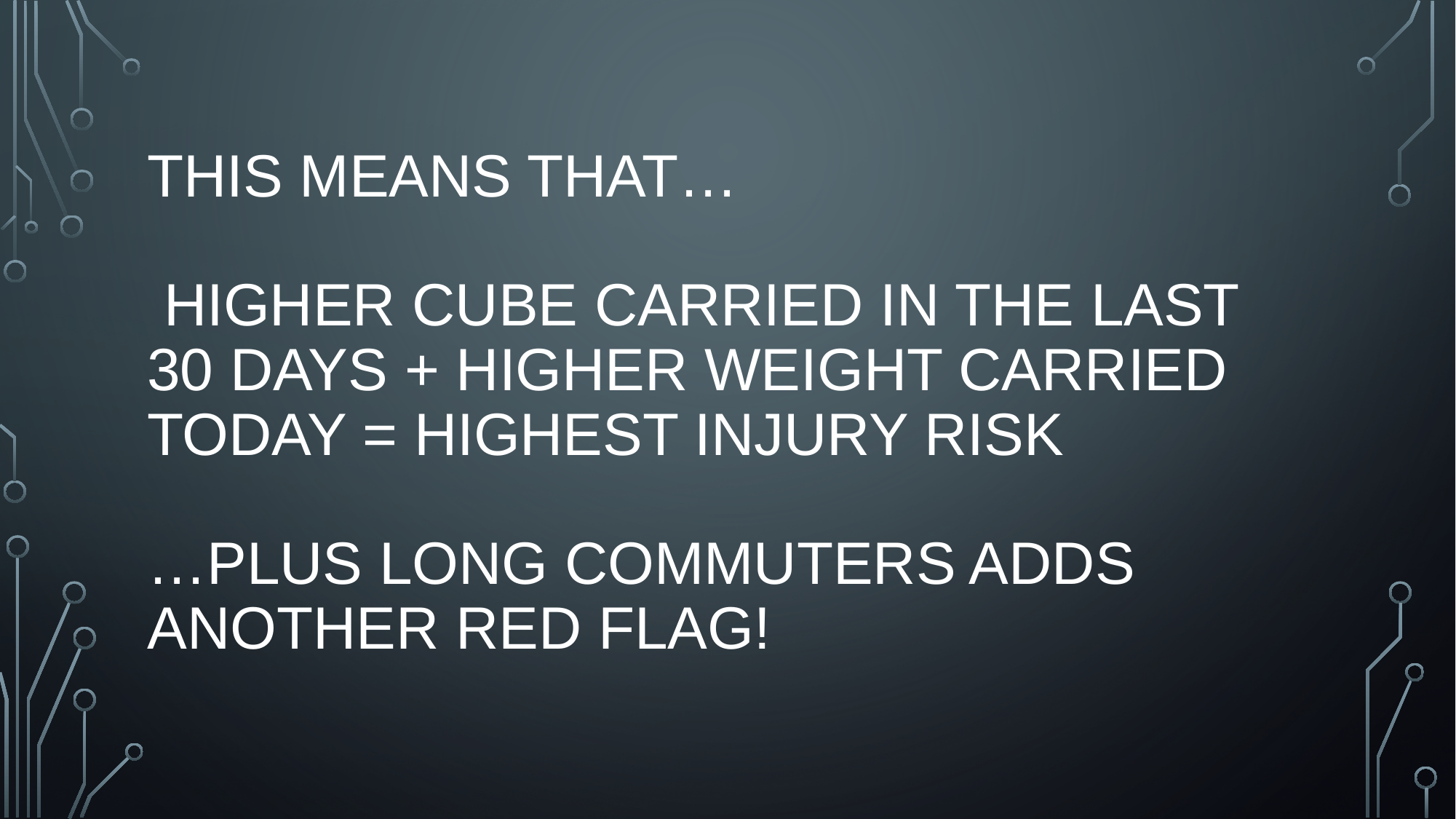

# This means that… higher cube carried in the last 30 days + higher weight carried today = highest injury risk …Plus Long commuters adds another red flag!